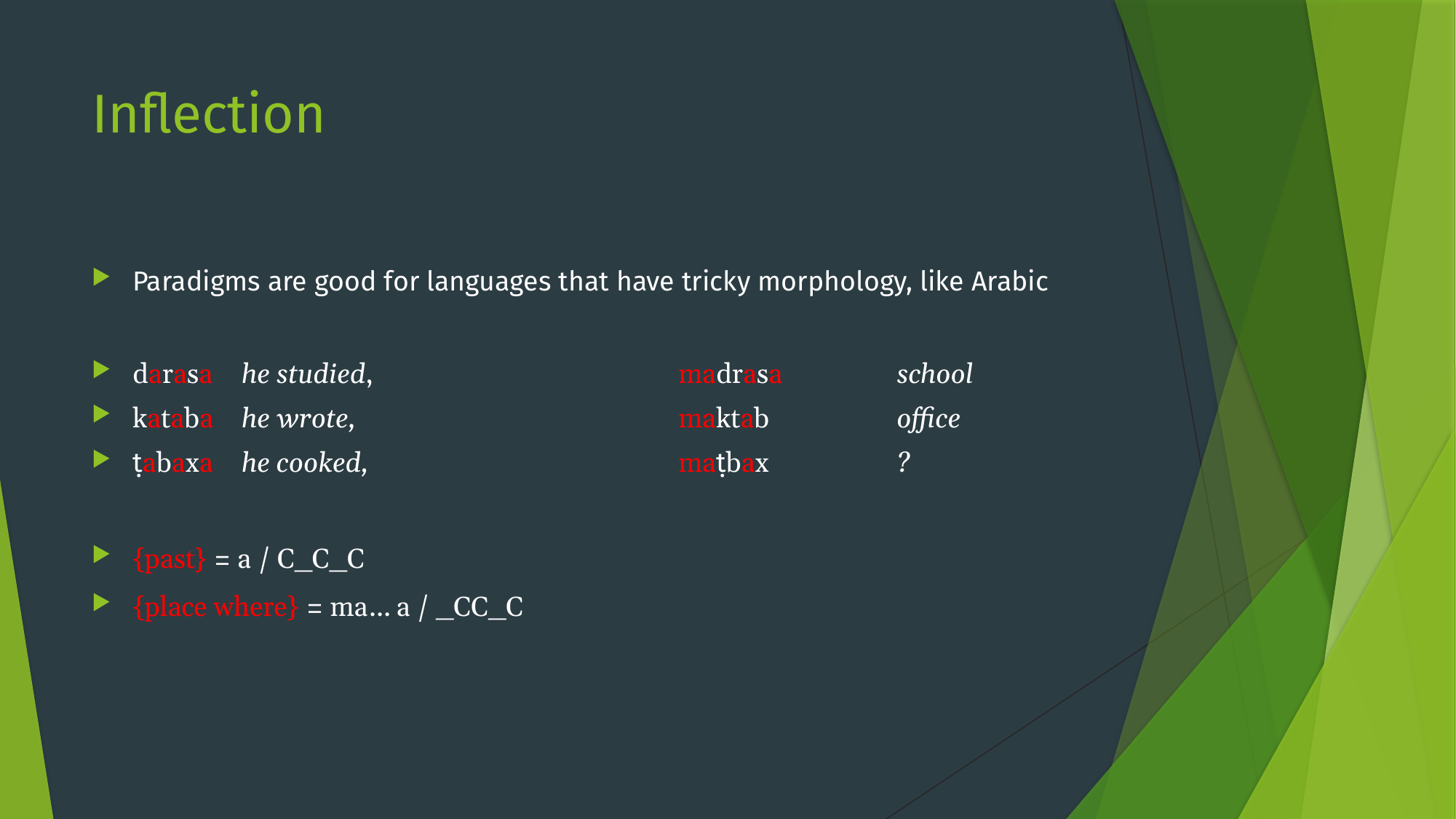

# Inflection
Paradigms are good for languages that have tricky morphology, like Arabic

darasa 	he studied,  			madrasa 	school
kataba	he wrote,     			maktab	 	office
ṭabaxa 	he cooked,  			maṭbax    	?

{past} = a / C_C_C
{place where} = ma… a / _CC_C